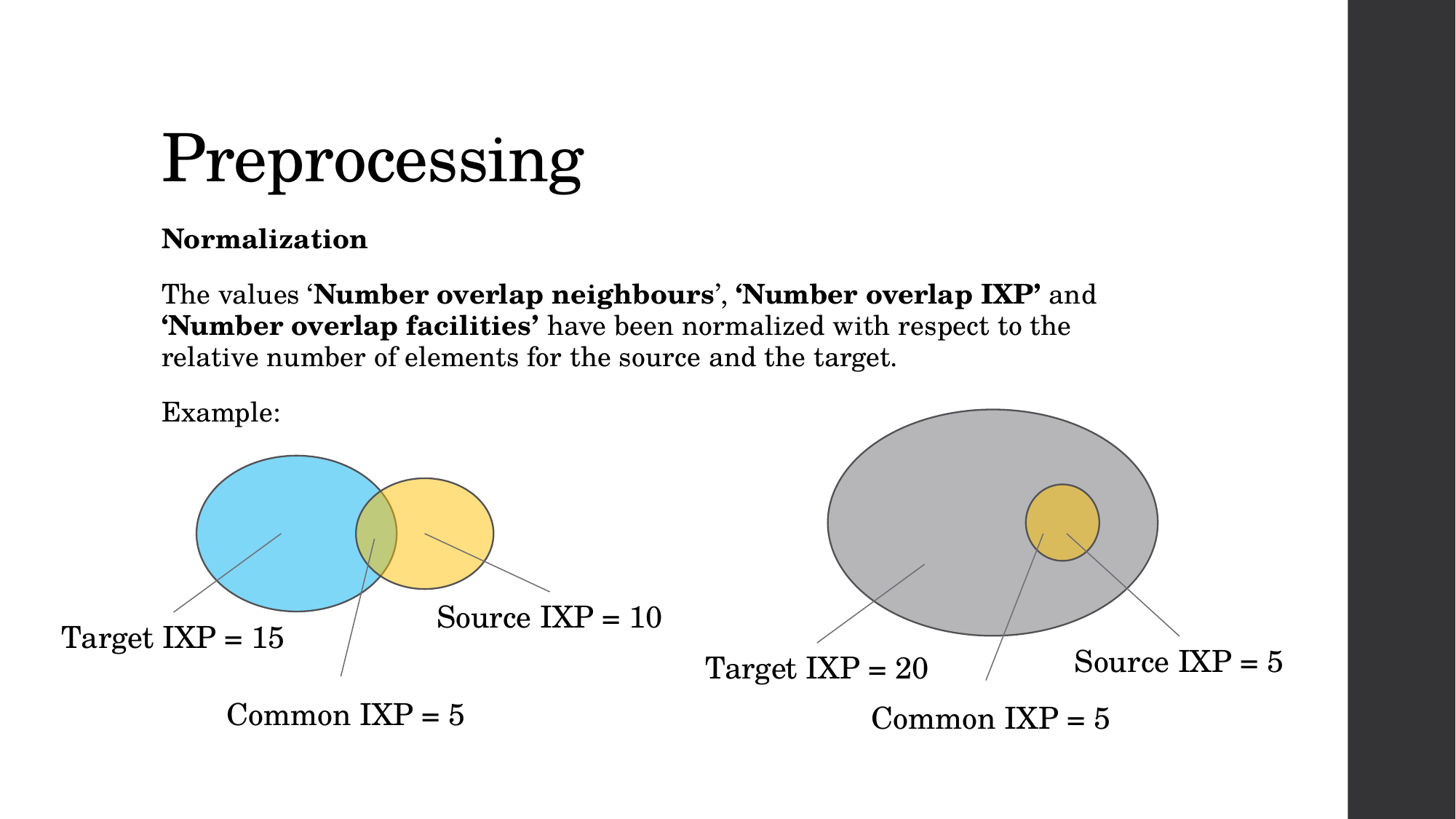

# Preprocessing
Normalization
The values ‘Number overlap neighbours’, ‘Number overlap IXP’ and ‘Number overlap facilities’ have been normalized with respect to the relative number of elements for the source and the target.
Example:

Source IXP = 10
Target IXP = 15
Source IXP = 5
Target IXP = 20
Common IXP = 5
Common IXP = 5